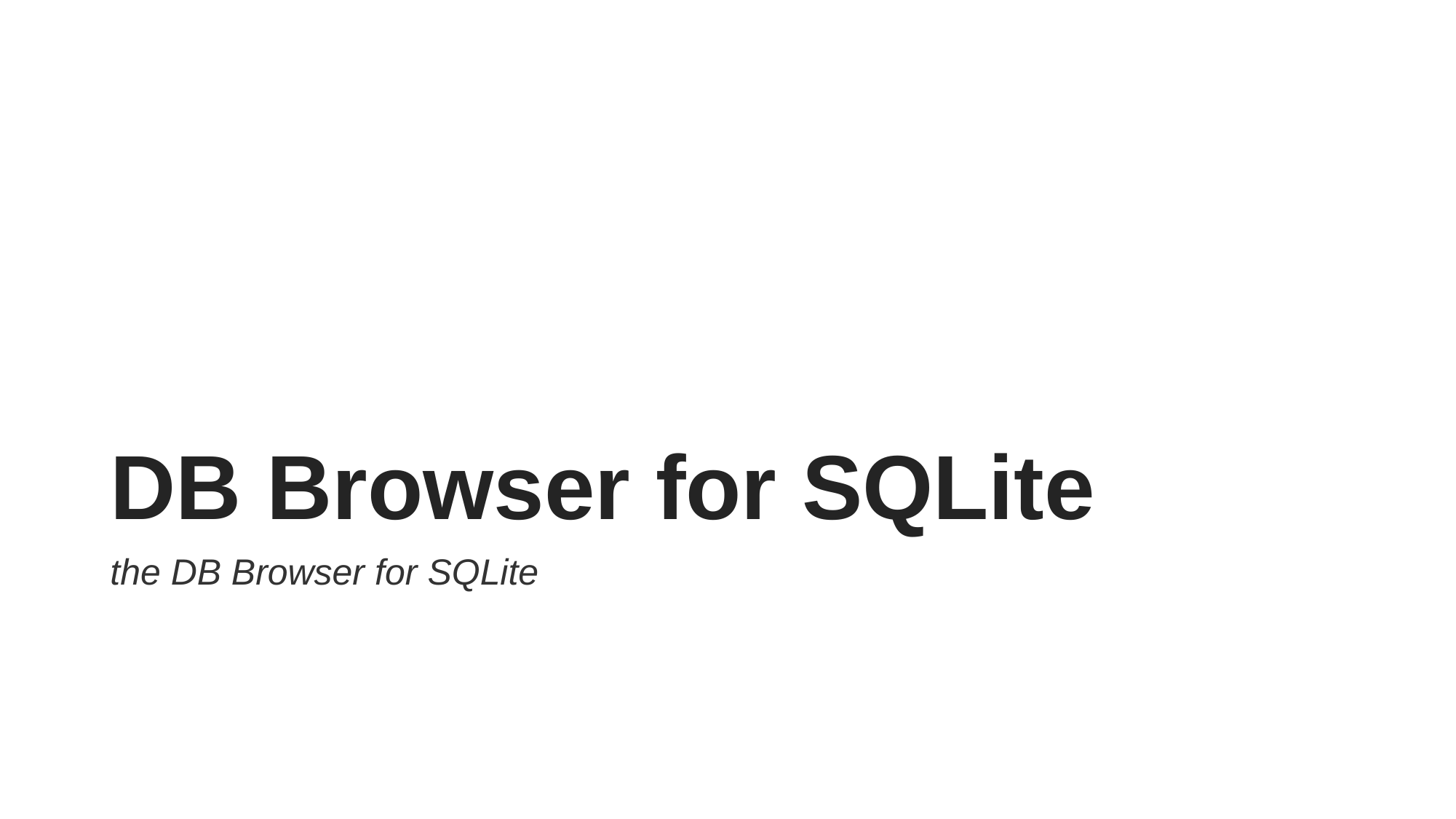

# DB Browser for SQLite
the DB Browser for SQLite